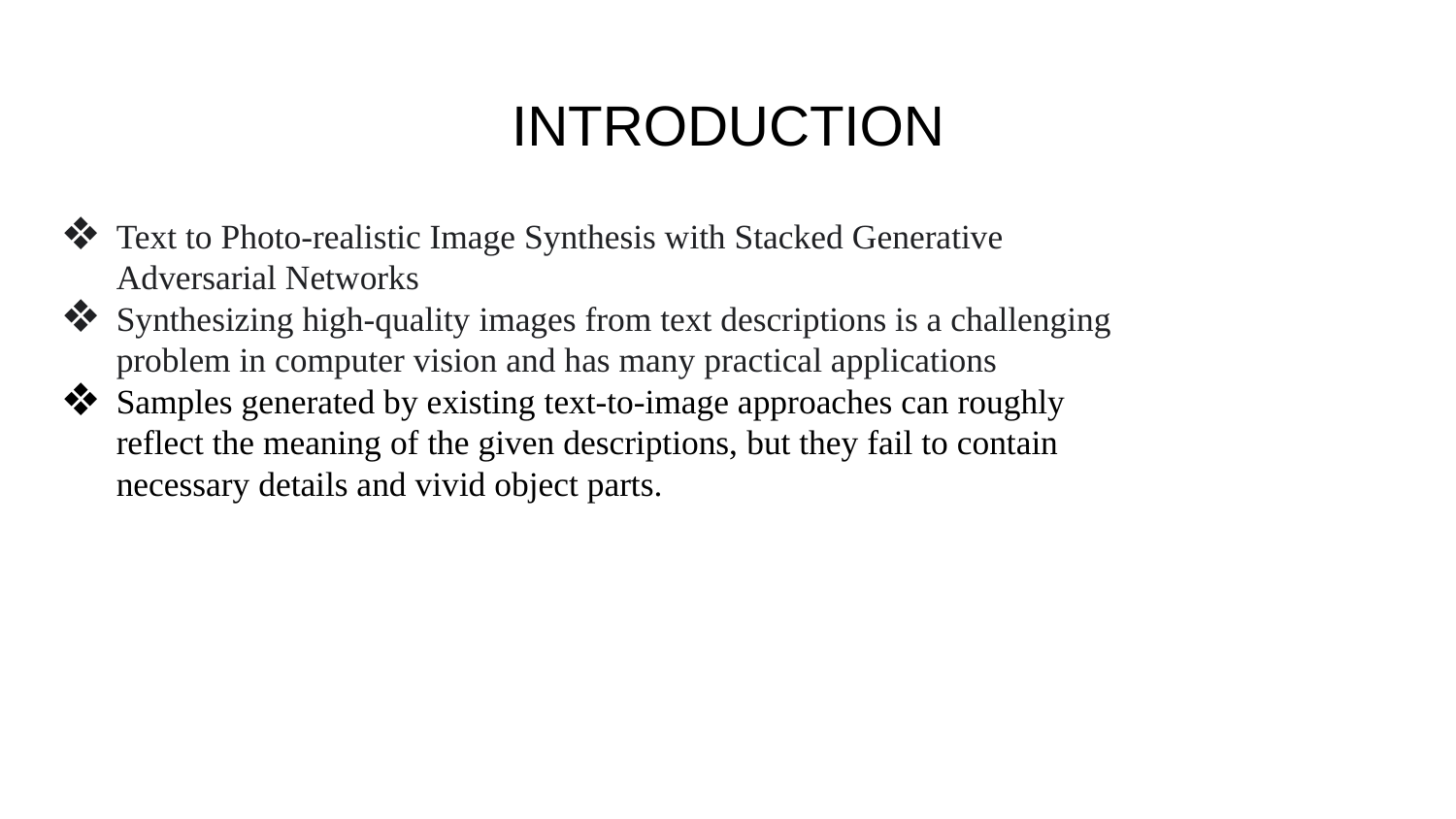

# INTRODUCTION
Text to Photo-realistic Image Synthesis with Stacked Generative Adversarial Networks
Synthesizing high-quality images from text descriptions is a challenging problem in computer vision and has many practical applications
Samples generated by existing text-to-image approaches can roughly reflect the meaning of the given descriptions, but they fail to contain necessary details and vivid object parts.